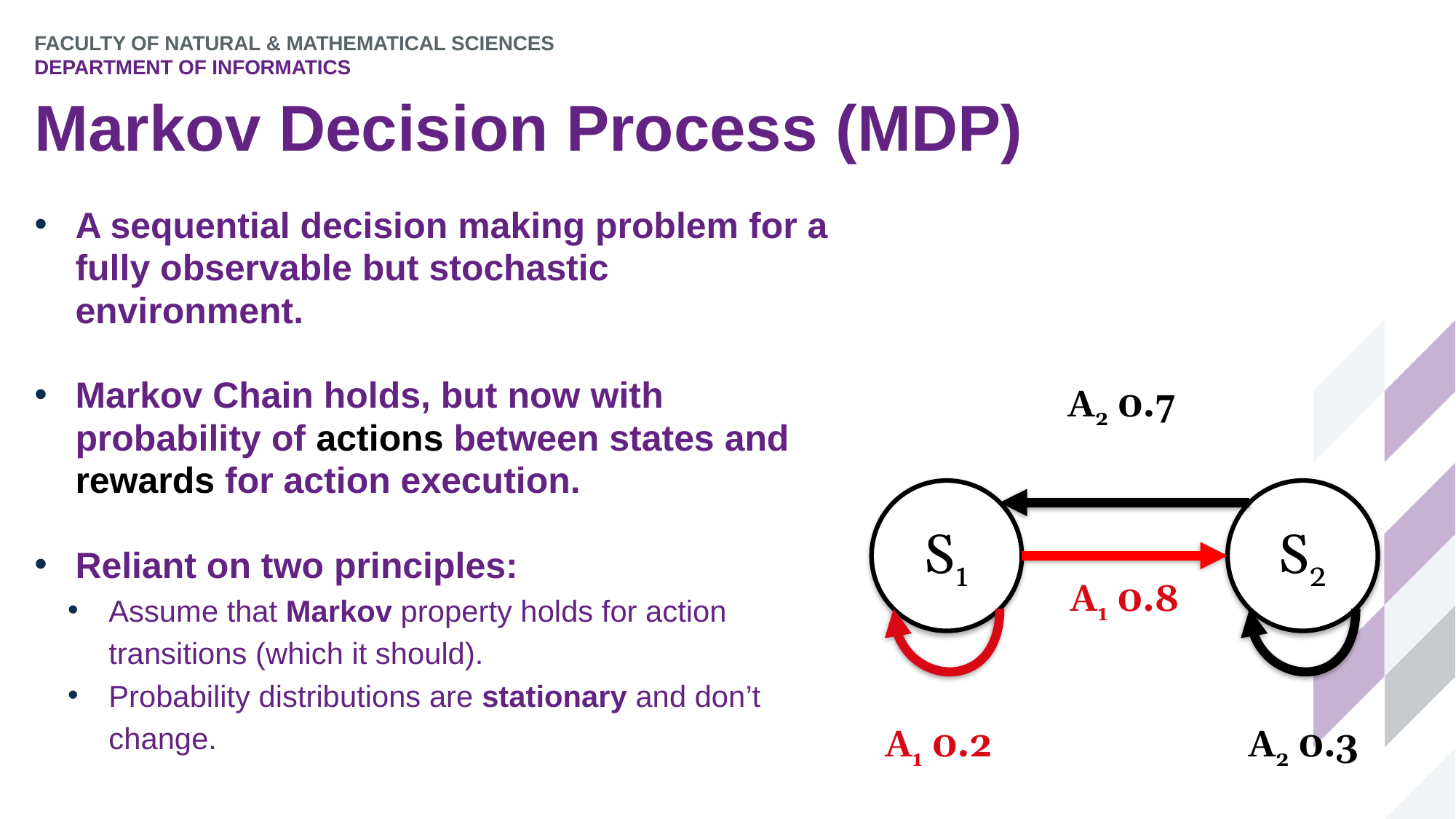

# Markov Decision Process (MDP)
A sequential decision making problem for a fully observable but stochastic environment.
Markov Chain holds, but now with probability of actions between states and rewards for action execution.
Reliant on two principles:
Assume that Markov property holds for action transitions (which it should).
Probability distributions are stationary and don’t change.
A2 0.7
S2
S1
A1 0.8
A2 0.3
A1 0.2